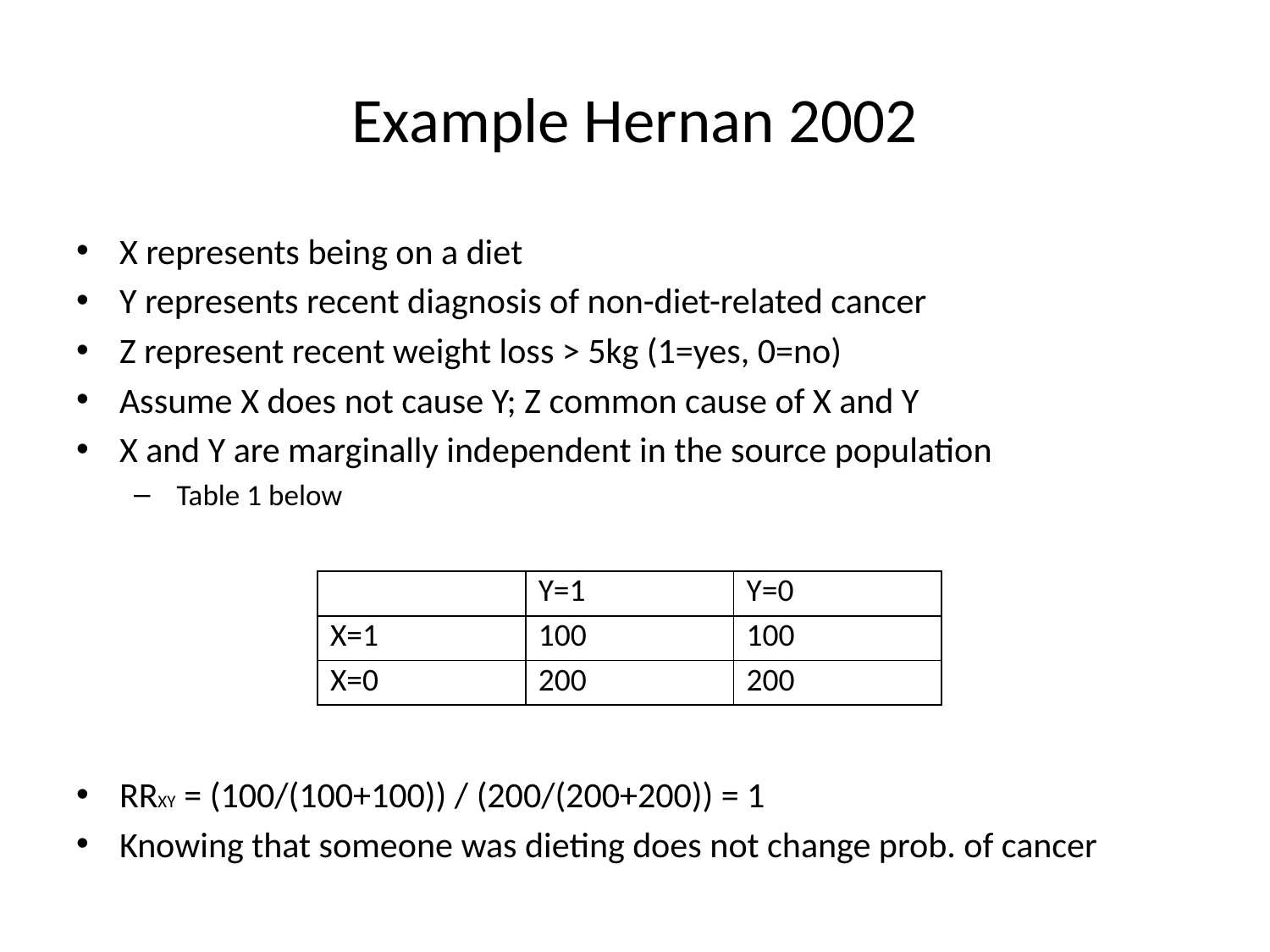

# Example Hernan 2002
X represents being on a diet
Y represents recent diagnosis of non-diet-related cancer
Z represent recent weight loss > 5kg (1=yes, 0=no)
Assume X does not cause Y; Z common cause of X and Y
X and Y are marginally independent in the source population
 Table 1 below

RRXY = (100/(100+100)) / (200/(200+200)) = 1
Knowing that someone was dieting does not change prob. of cancer
|  | Y=1 | Y=0 |
| --- | --- | --- |
| X=1 | 100 | 100 |
| X=0 | 200 | 200 |